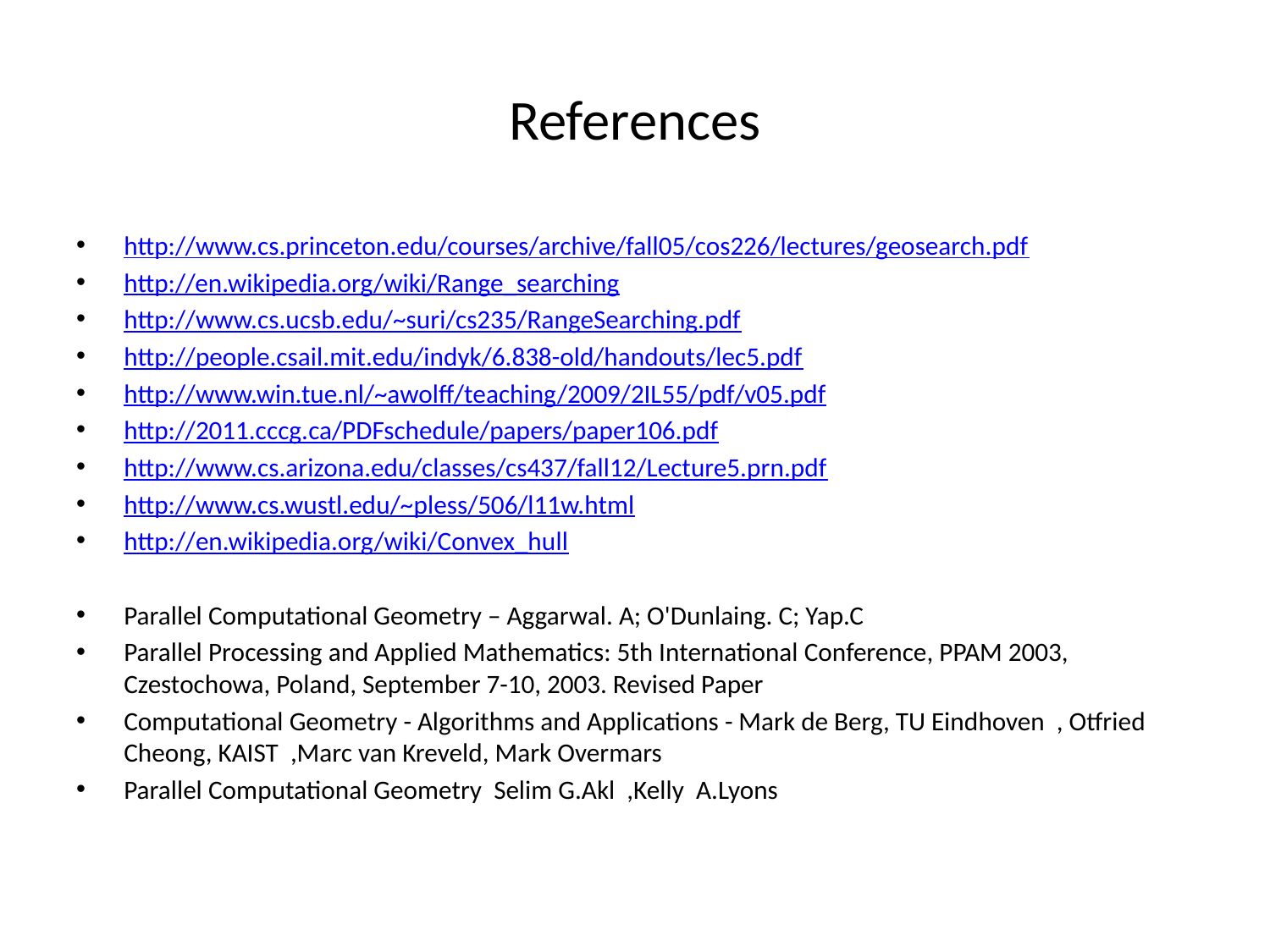

# References
http://www.cs.princeton.edu/courses/archive/fall05/cos226/lectures/geosearch.pdf
http://en.wikipedia.org/wiki/Range_searching
http://www.cs.ucsb.edu/~suri/cs235/RangeSearching.pdf
http://people.csail.mit.edu/indyk/6.838-old/handouts/lec5.pdf
http://www.win.tue.nl/~awolff/teaching/2009/2IL55/pdf/v05.pdf
http://2011.cccg.ca/PDFschedule/papers/paper106.pdf
http://www.cs.arizona.edu/classes/cs437/fall12/Lecture5.prn.pdf
http://www.cs.wustl.edu/~pless/506/l11w.html
http://en.wikipedia.org/wiki/Convex_hull

Parallel Computational Geometry – Aggarwal. A; O'Dunlaing. C; Yap.C
Parallel Processing and Applied Mathematics: 5th International Conference, PPAM 2003, Czestochowa, Poland, September 7-10, 2003. Revised Paper
Computational Geometry - Algorithms and Applications - Mark de Berg, TU Eindhoven  , Otfried Cheong, KAIST  ,Marc van Kreveld, Mark Overmars
Parallel Computational Geometry  Selim G.Akl  ,Kelly  A.Lyons